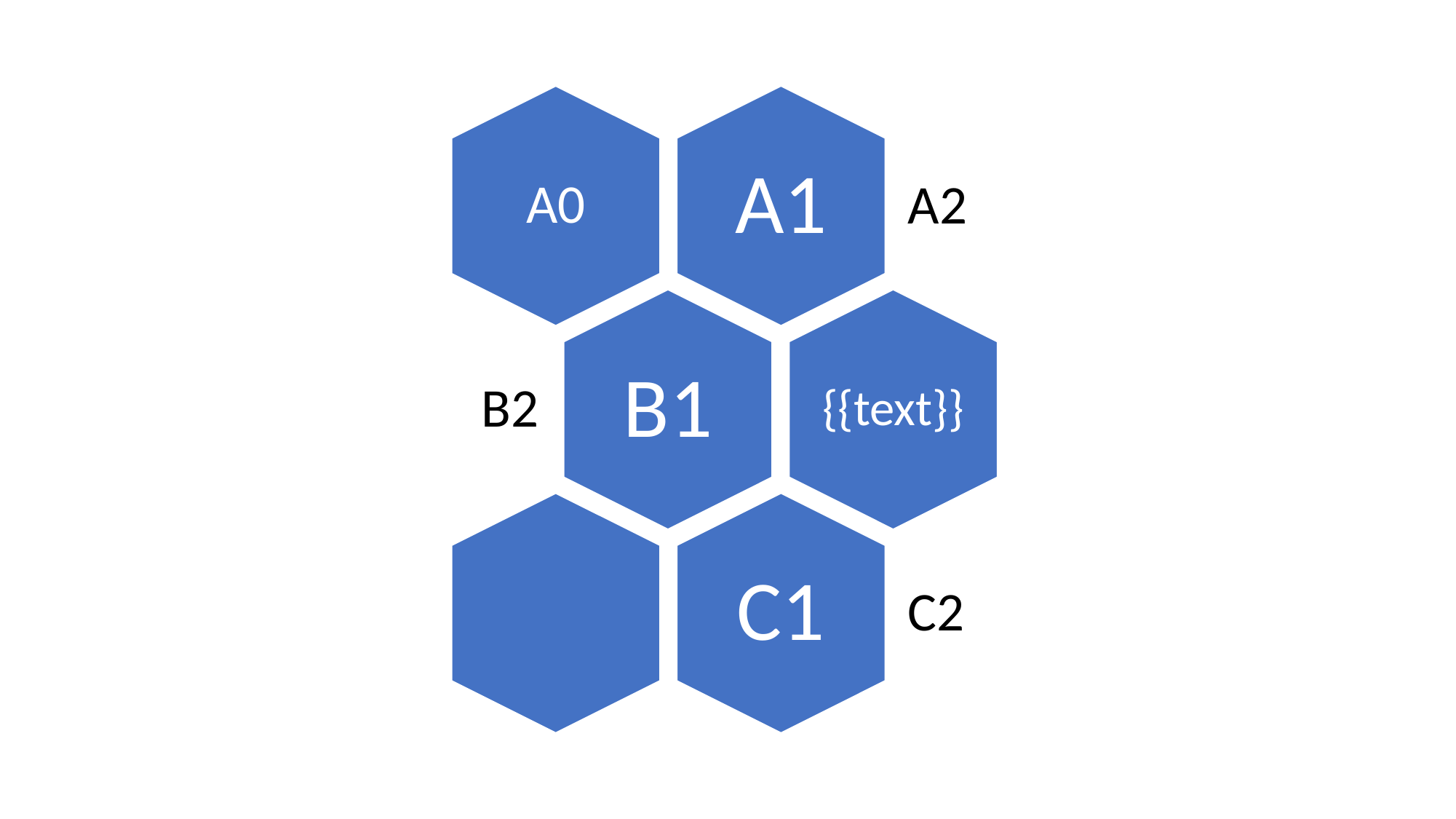

A1
A2
A0
B1
B2
{{text}}
C1
C2